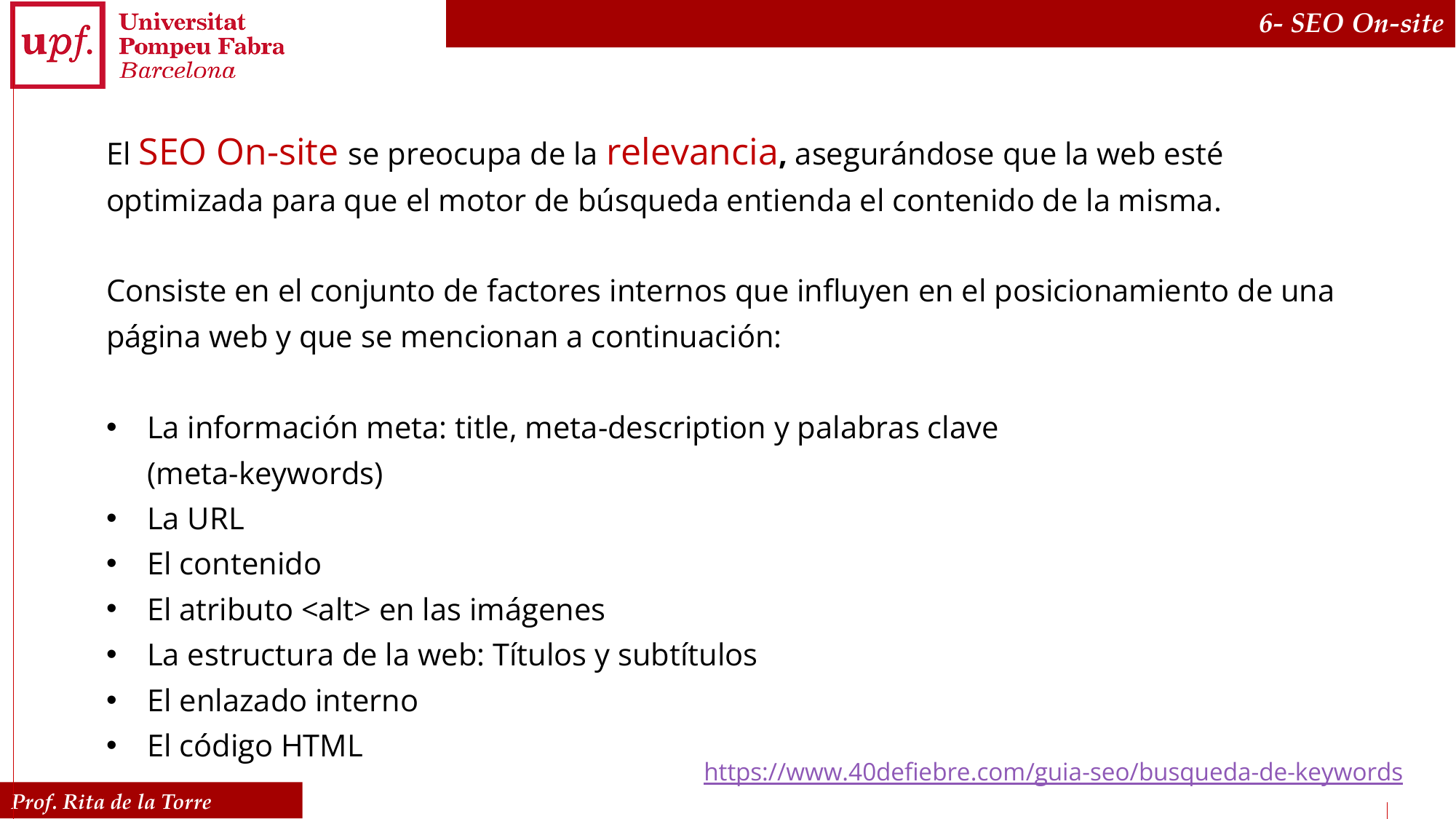

# 6- SEO On-site
El SEO On-site se preocupa de la relevancia, asegurándose que la web esté optimizada para que el motor de búsqueda entienda el contenido de la misma.

Consiste en el conjunto de factores internos que influyen en el posicionamiento de una página web y que se mencionan a continuación:

La información meta: title, meta-description y palabras clave
(meta-keywords)
La URL
El contenido
El atributo <alt> en las imágenes
La estructura de la web: Títulos y subtítulos
El enlazado interno
El código HTML
https://www.40defiebre.com/guia-seo/busqueda-de-keywords